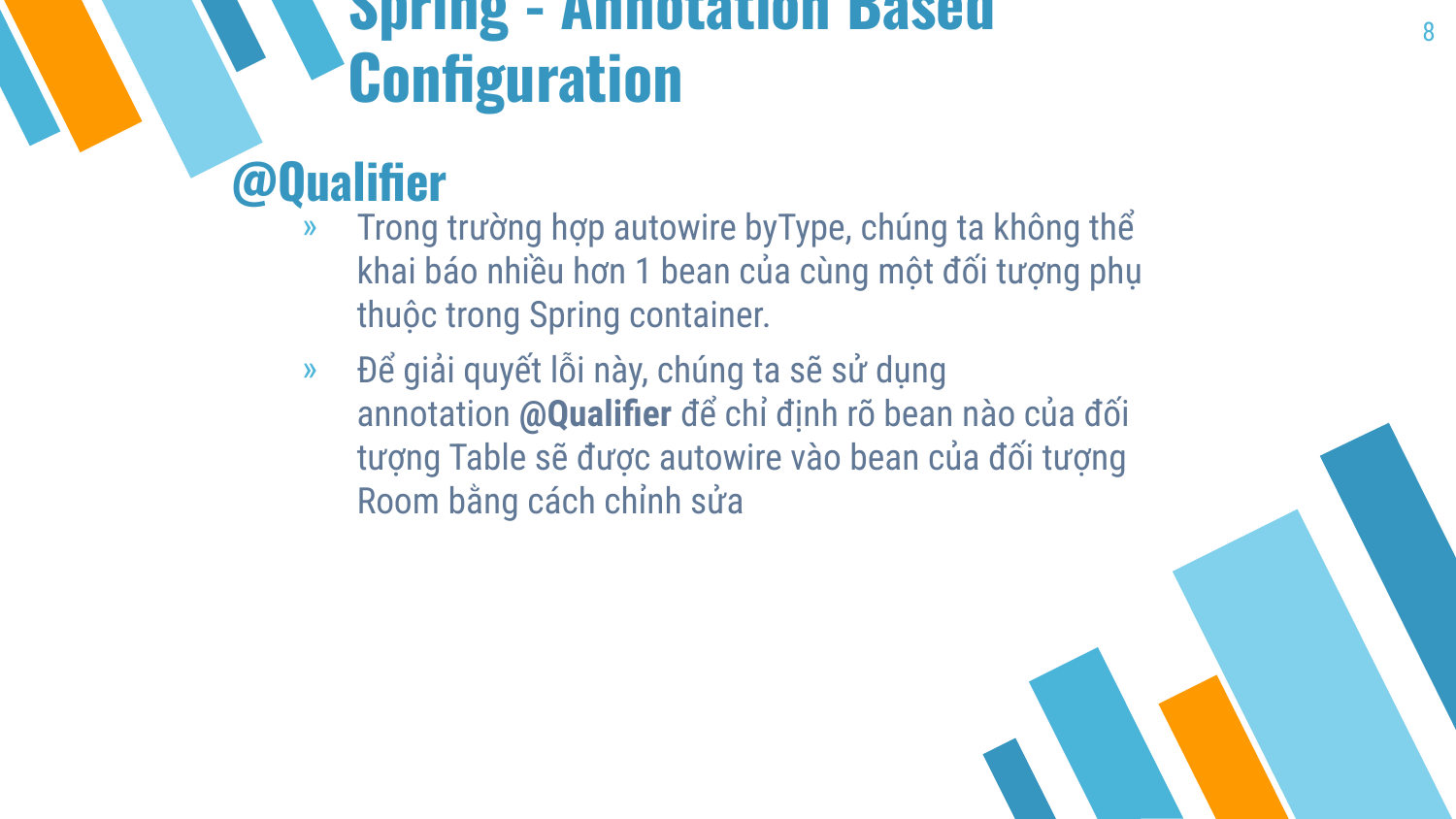

8
Spring - Annotation Based Configuration
@Qualifier
Trong trường hợp autowire byType, chúng ta không thể khai báo nhiều hơn 1 bean của cùng một đối tượng phụ thuộc trong Spring container.
Để giải quyết lỗi này, chúng ta sẽ sử dụng annotation @Qualifier để chỉ định rõ bean nào của đối tượng Table sẽ được autowire vào bean của đối tượng Room bằng cách chỉnh sửa